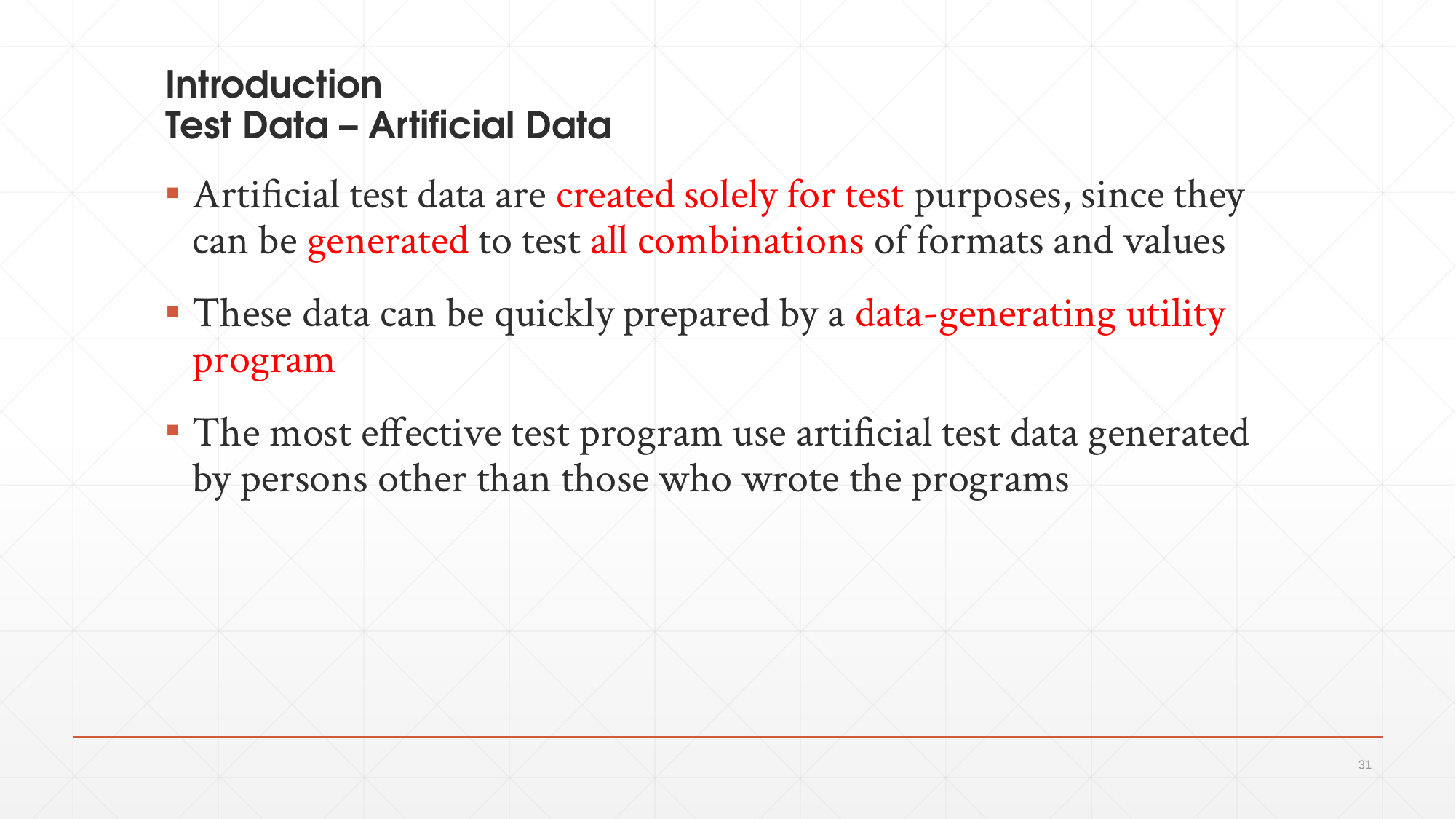

# Introduction Test Data – Artificial Data
Artificial test data are created solely for test purposes, since they can be generated to test all combinations of formats and values
These data can be quickly prepared by a data-generating utility program
The most effective test program use artificial test data generated by persons other than those who wrote the programs
31